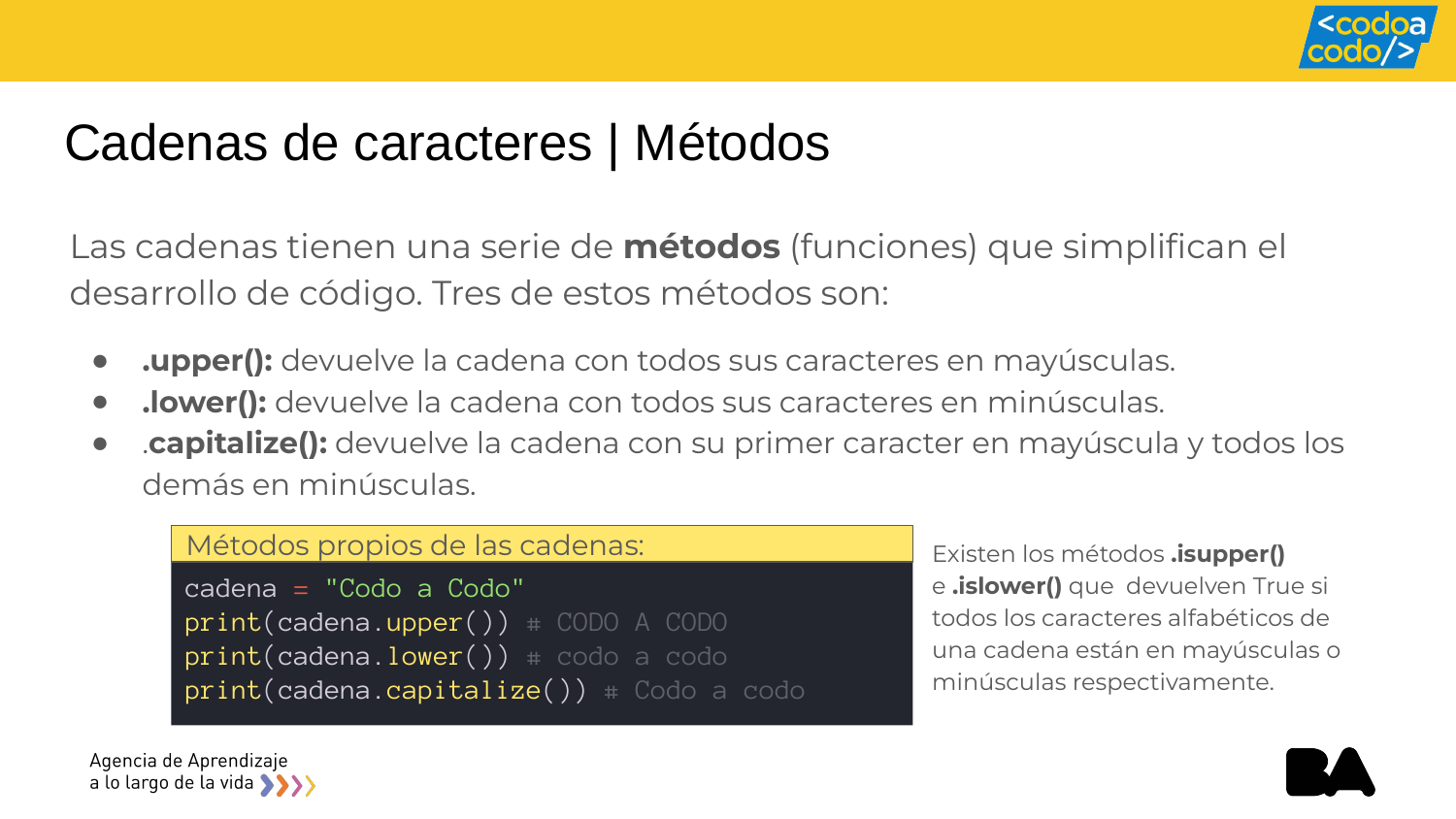

# Cadenas de caracteres | Métodos
Las cadenas tienen una serie de métodos (funciones) que simplifican el desarrollo de código. Tres de estos métodos son:
.upper(): devuelve la cadena con todos sus caracteres en mayúsculas.
.lower(): devuelve la cadena con todos sus caracteres en minúsculas.
.capitalize(): devuelve la cadena con su primer caracter en mayúscula y todos los demás en minúsculas.

Existen los métodos .isupper() e .islower() que  devuelven True si todos los caracteres alfabéticos de una cadena están en mayúsculas o minúsculas respectivamente.
Métodos propios de las cadenas:
cadena = "Codo a Codo"
print(cadena.upper()) # CODO A CODO
print(cadena.lower()) # codo a codo
print(cadena.capitalize()) # Codo a codo